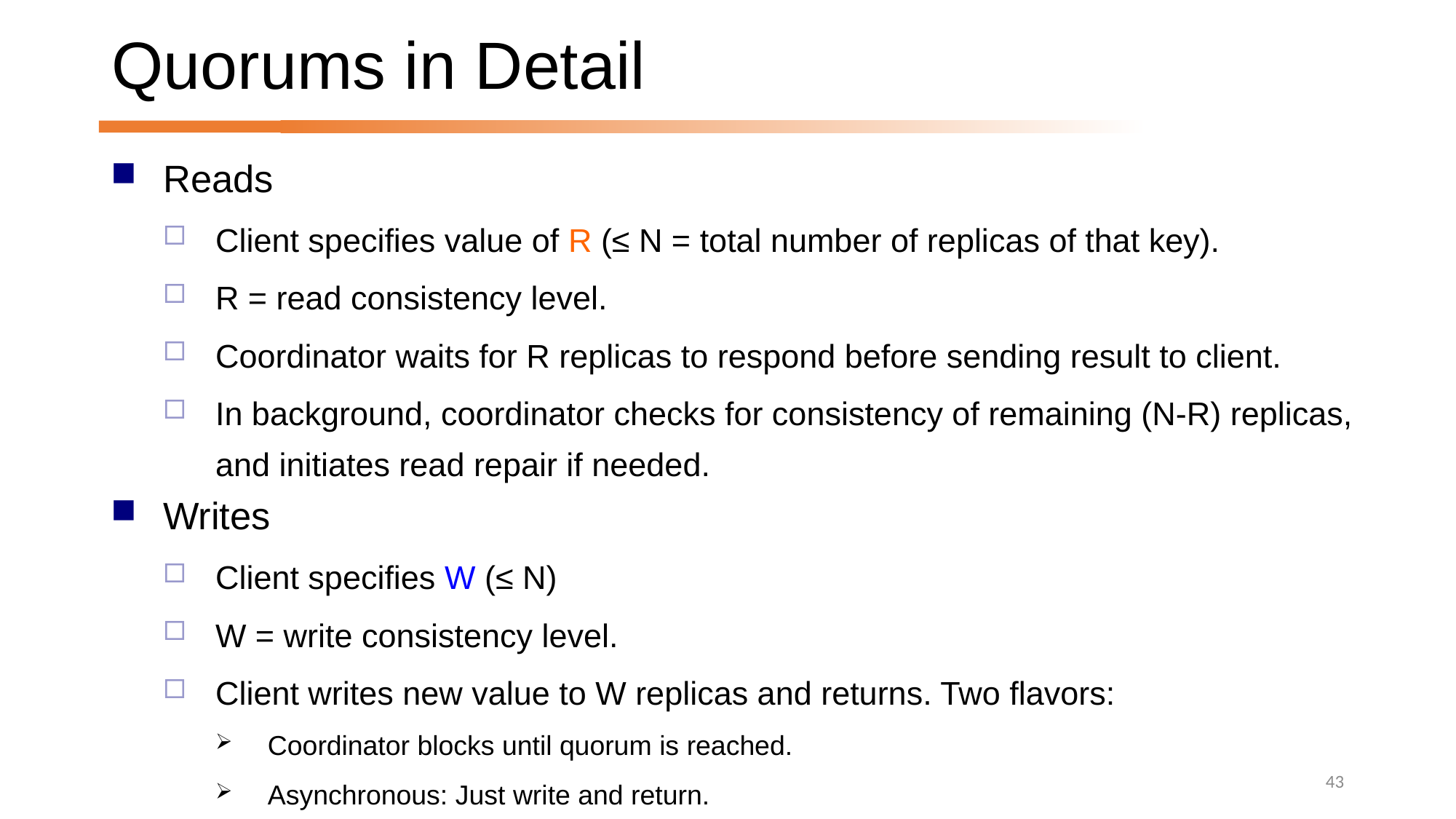

# Quorums in Detail
Reads
Client specifies value of R (≤ N = total number of replicas of that key).
R = read consistency level.
Coordinator waits for R replicas to respond before sending result to client.
In background, coordinator checks for consistency of remaining (N-R) replicas, and initiates read repair if needed.
Writes
Client specifies W (≤ N)
W = write consistency level.
Client writes new value to W replicas and returns. Two flavors:
Coordinator blocks until quorum is reached.
Asynchronous: Just write and return.

43